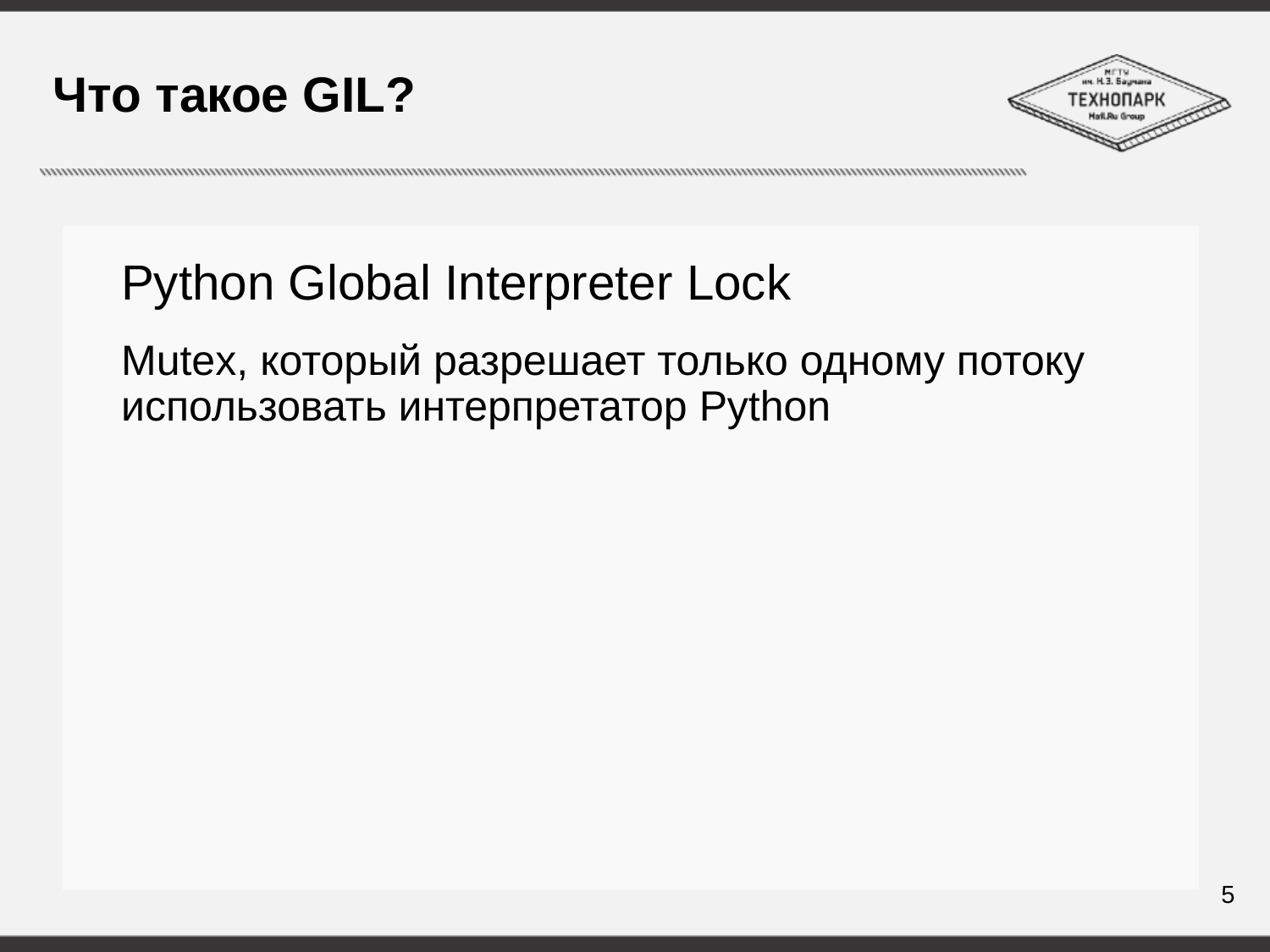

# Что такое GIL?
Python Global Interpreter Lock
Mutex, который разрешает только одному потоку использовать интерпретатор Python
5